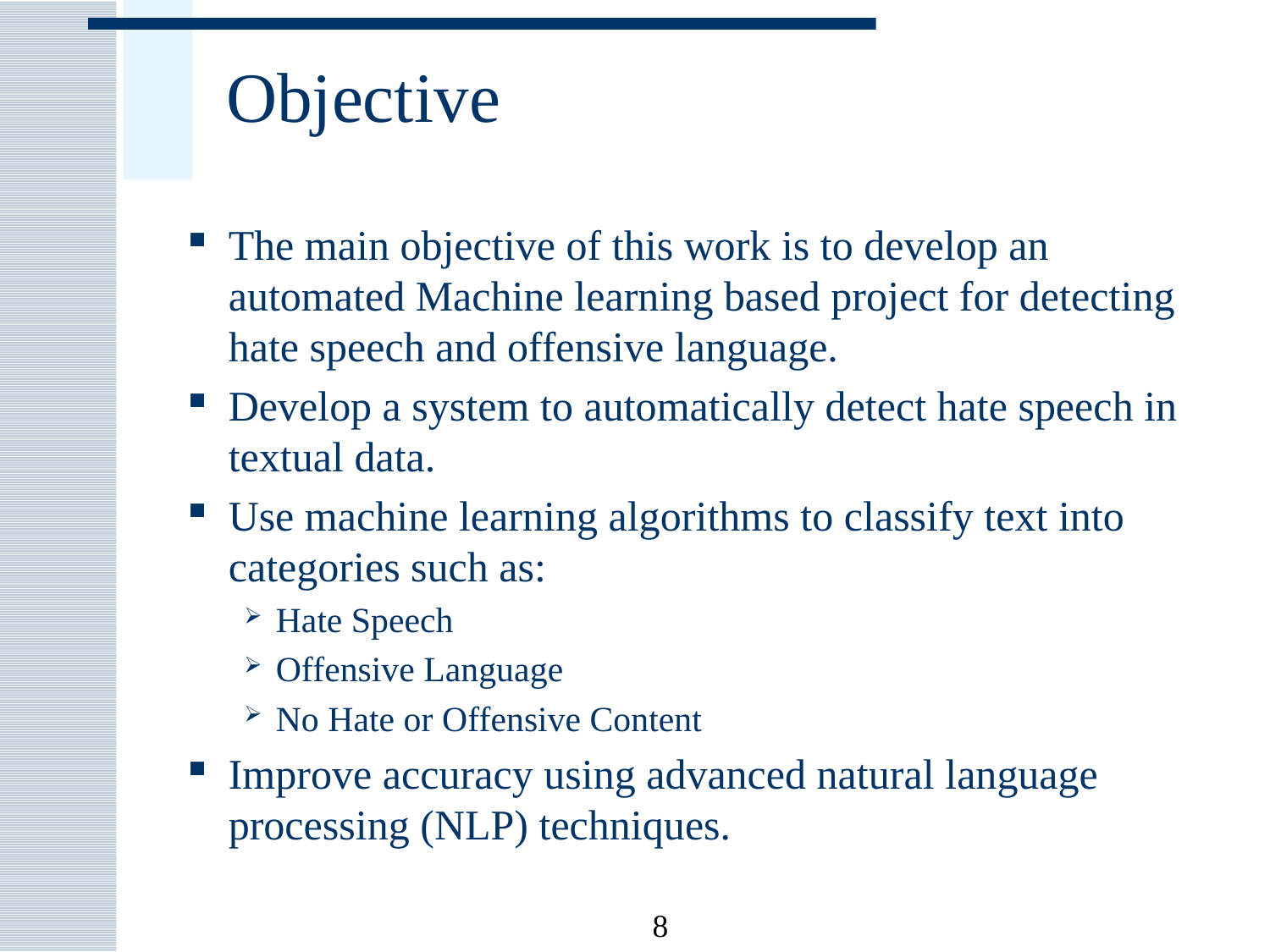

# Objective
The main objective of this work is to develop an automated Machine learning based project for detecting hate speech and offensive language.
Develop a system to automatically detect hate speech in textual data.
Use machine learning algorithms to classify text into categories such as:
Hate Speech
Offensive Language
No Hate or Offensive Content
Improve accuracy using advanced natural language processing (NLP) techniques.

8